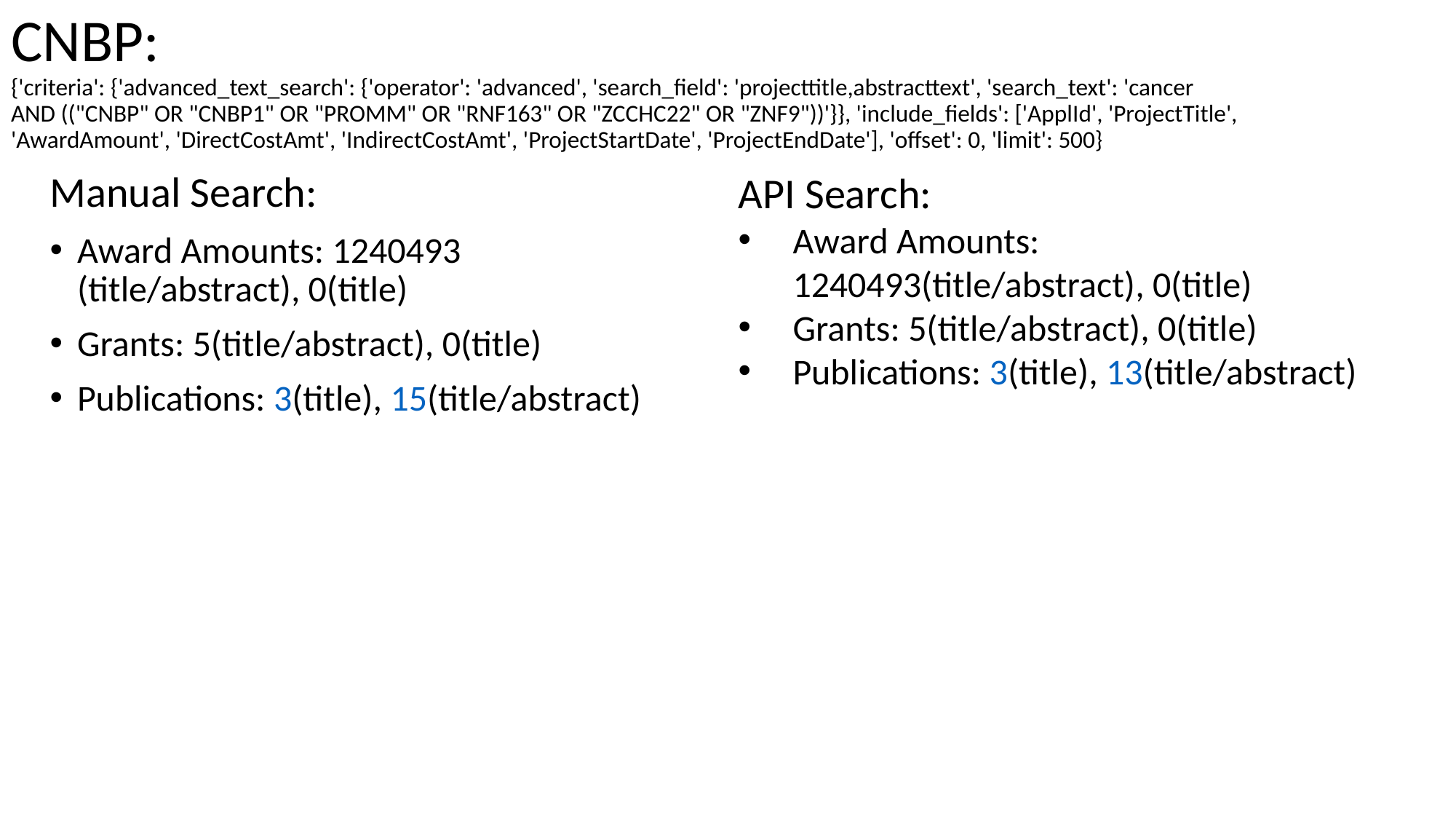

# CNBP: {'criteria': {'advanced_text_search': {'operator': 'advanced', 'search_field': 'projecttitle,abstracttext', 'search_text': 'cancer AND (("CNBP" OR "CNBP1" OR "PROMM" OR "RNF163" OR "ZCCHC22" OR "ZNF9"))'}}, 'include_fields': ['ApplId', 'ProjectTitle', 'AwardAmount', 'DirectCostAmt', 'IndirectCostAmt', 'ProjectStartDate', 'ProjectEndDate'], 'offset': 0, 'limit': 500}
API Search:
Award Amounts: 1240493(title/abstract), 0(title)
Grants: 5(title/abstract), 0(title)
Publications: 3(title), 13(title/abstract)
Manual Search:
Award Amounts: 1240493 (title/abstract), 0(title)
Grants: 5(title/abstract), 0(title)
Publications: 3(title), 15(title/abstract)